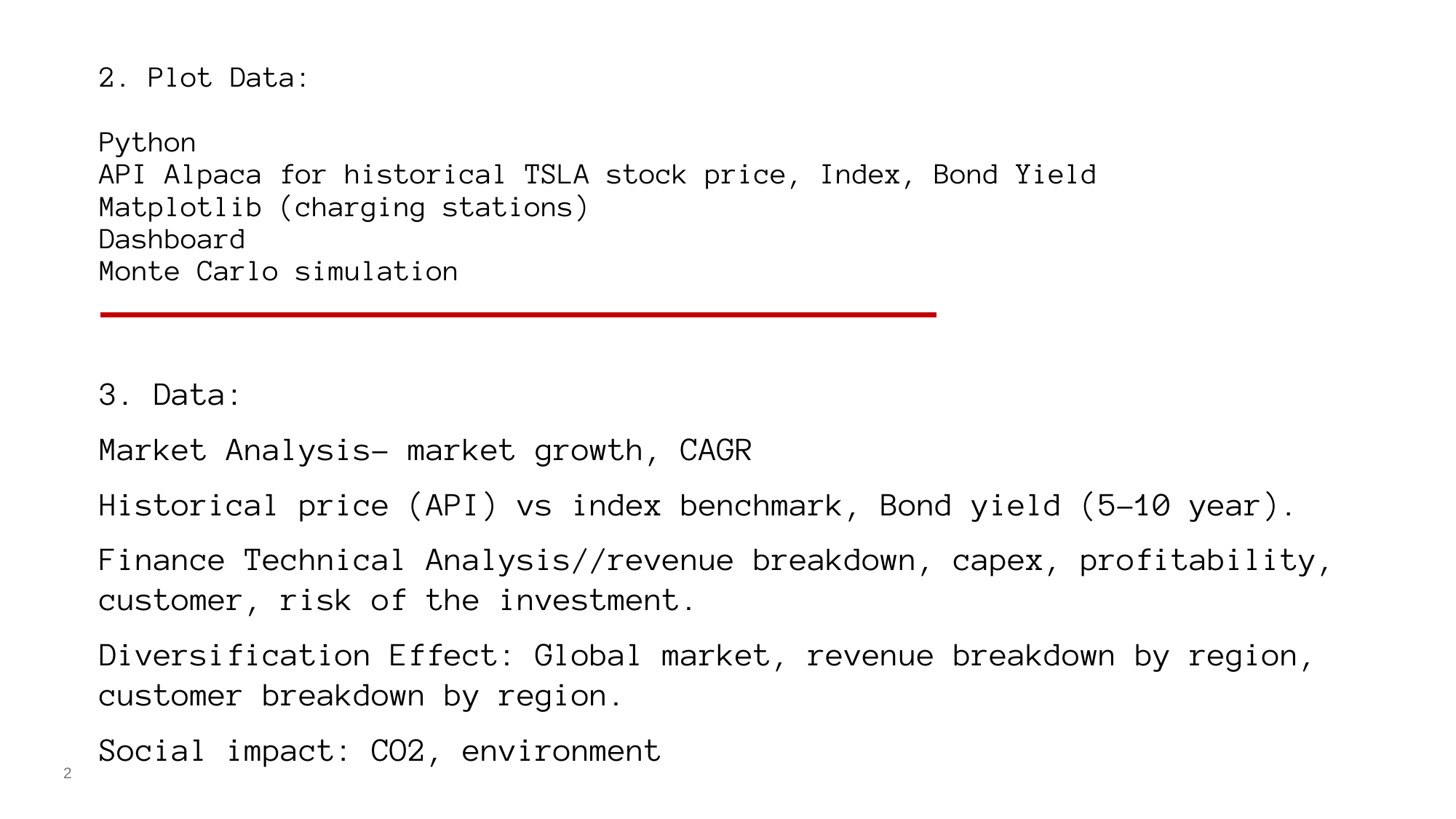

# 2. Plot Data: Python API Alpaca for historical TSLA stock price, Index, Bond Yield Matplotlib (charging stations) Dashboard Monte Carlo simulation
3. Data:
Market Analysis- market growth, CAGR
Historical price (API) vs index benchmark, Bond yield (5-10 year).
Finance Technical Analysis//revenue breakdown, capex, profitability, customer, risk of the investment.
Diversification Effect: Global market, revenue breakdown by region, customer breakdown by region.
Social impact: CO2, environment

2